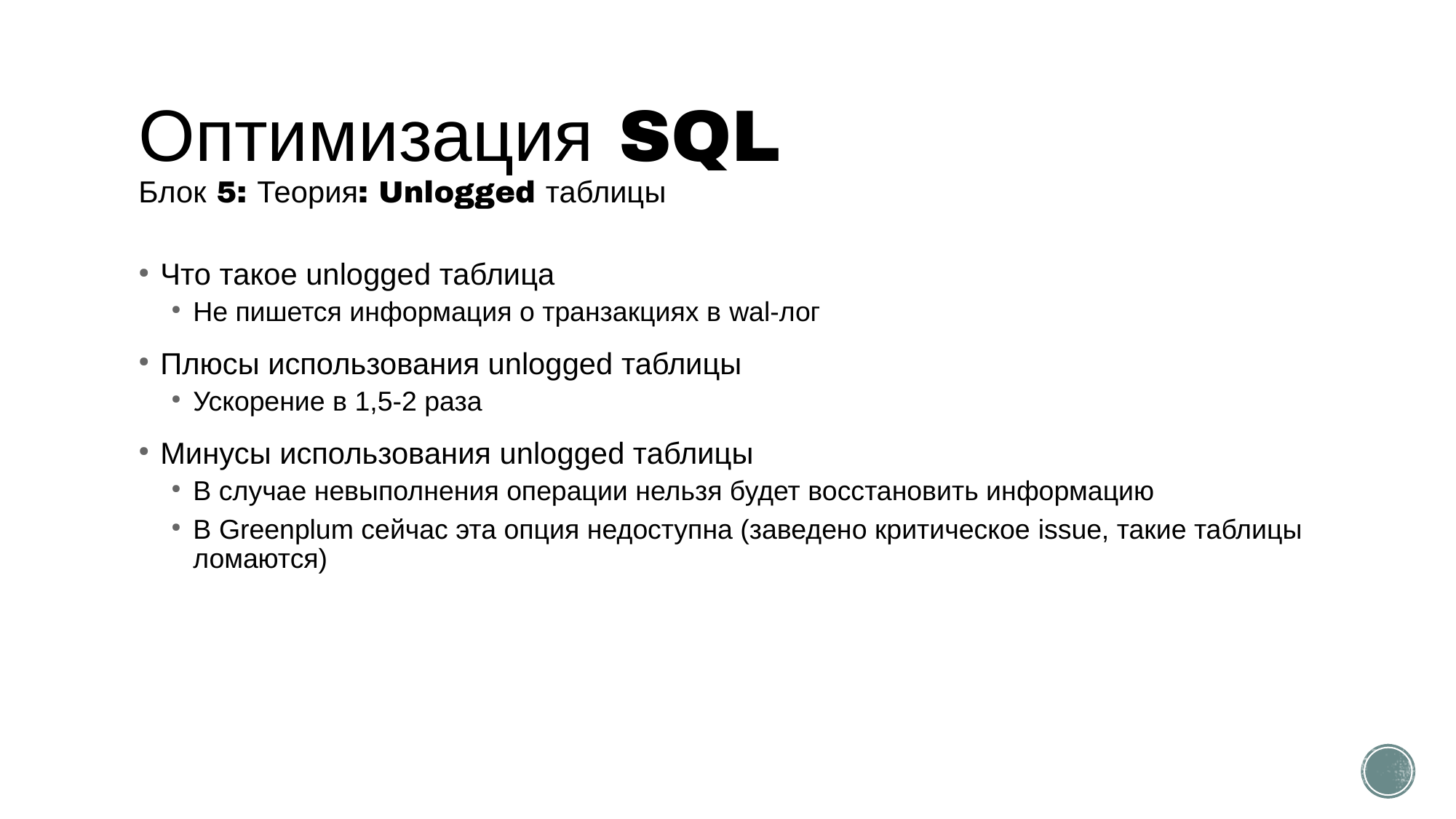

# Оптимизация SQL Блок 5: Теория: Unlogged таблицы
Что такое unlogged таблица
Не пишется информация о транзакциях в wal-лог
Плюсы использования unlogged таблицы
Ускорение в 1,5-2 раза
Минусы использования unlogged таблицы
В случае невыполнения операции нельзя будет восстановить информацию
В Greenplum сейчас эта опция недоступна (заведено критическое issue, такие таблицы ломаются)